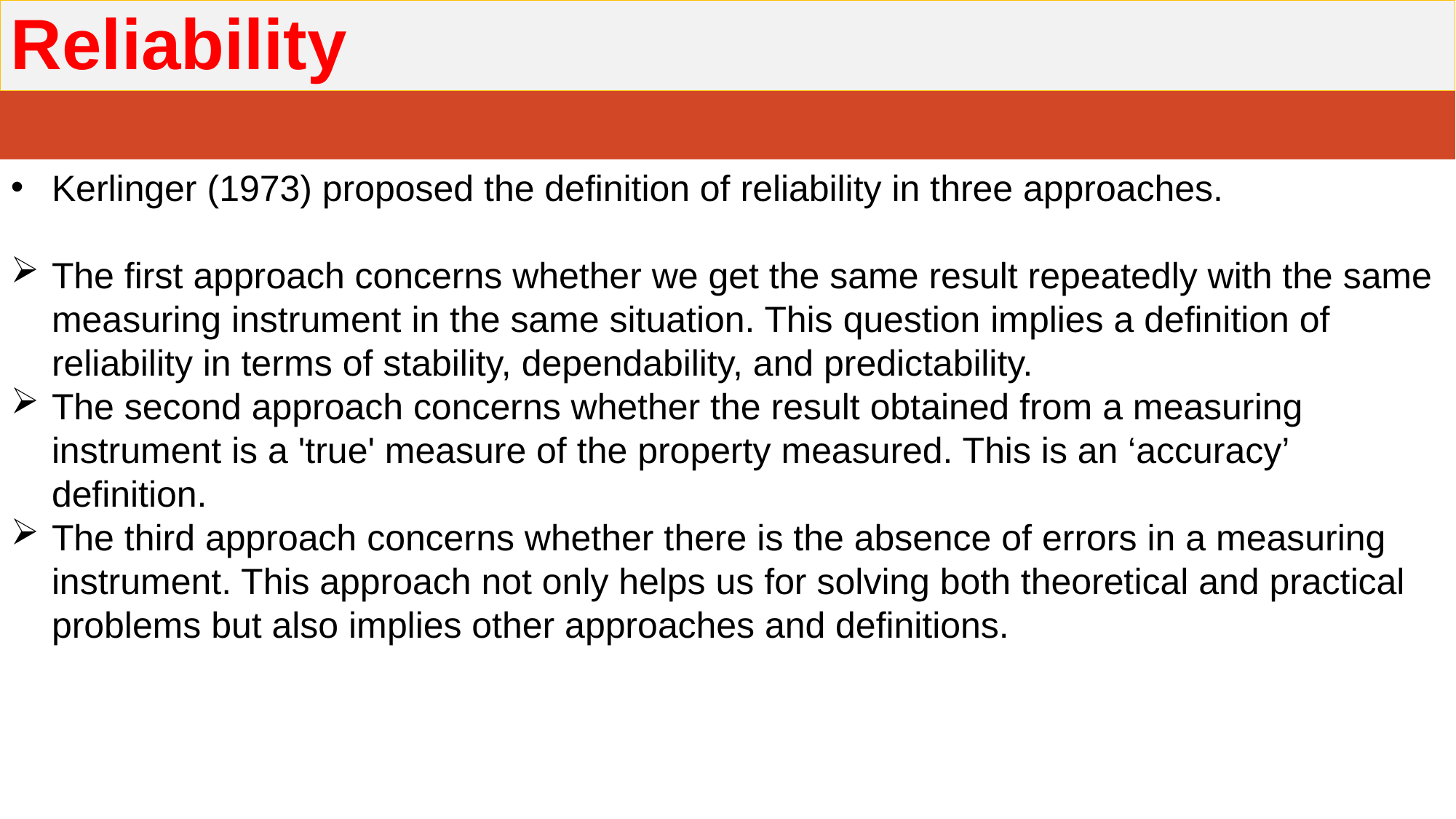

# Reliability
Kerlinger (1973) proposed the definition of reliability in three approaches.

The first approach concerns whether we get the same result repeatedly with the same measuring instrument in the same situation. This question implies a definition of reliability in terms of stability, dependability, and predictability.
The second approach concerns whether the result obtained from a measuring instrument is a 'true' measure of the property measured. This is an ‘accuracy’ definition.
The third approach concerns whether there is the absence of errors in a measuring instrument. This approach not only helps us for solving both theoretical and practical problems but also implies other approaches and definitions.